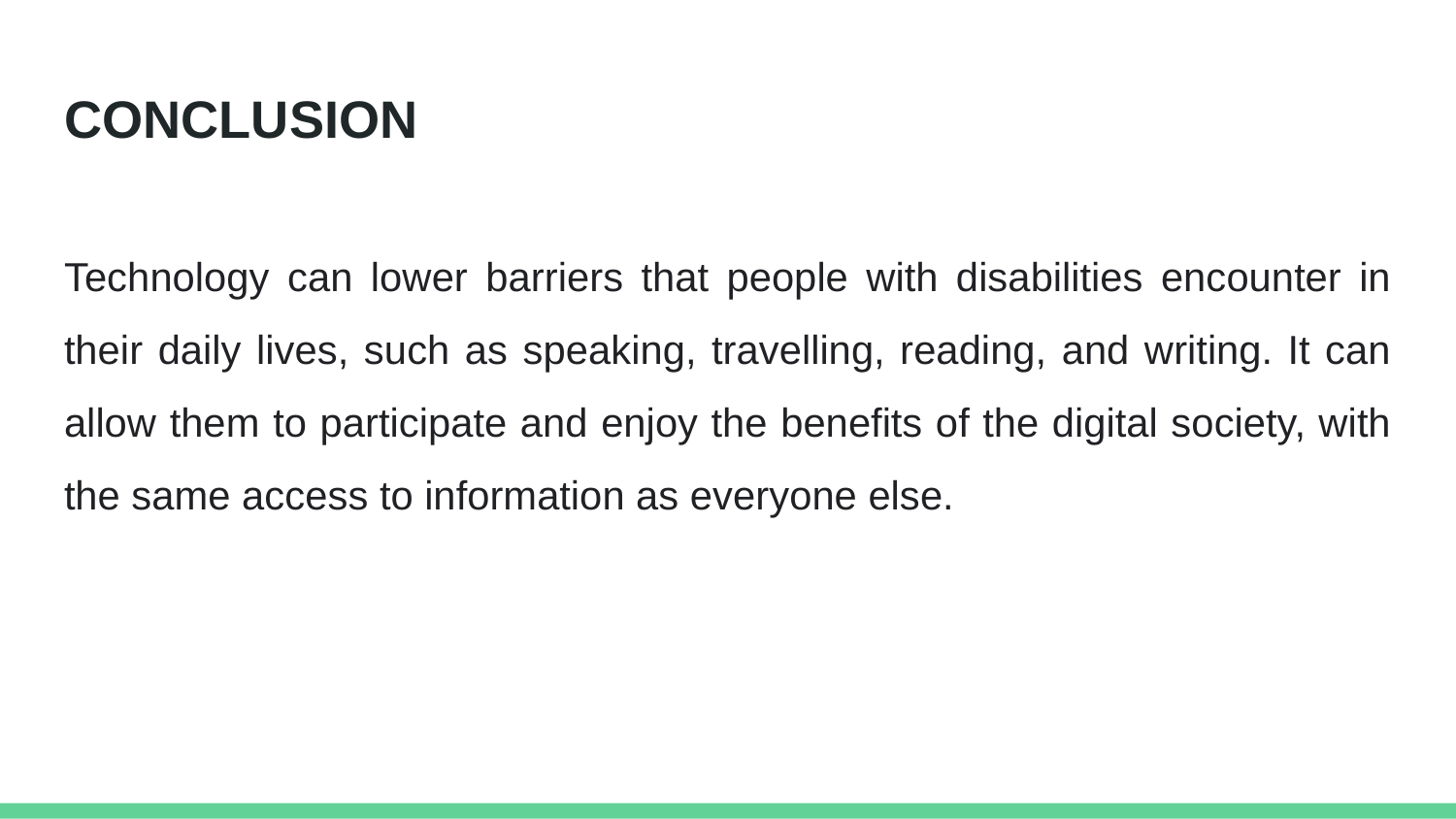

# CONCLUSION
Technology can lower barriers that people with disabilities encounter in their daily lives, such as speaking, travelling, reading, and writing. It can allow them to participate and enjoy the benefits of the digital society, with the same access to information as everyone else.